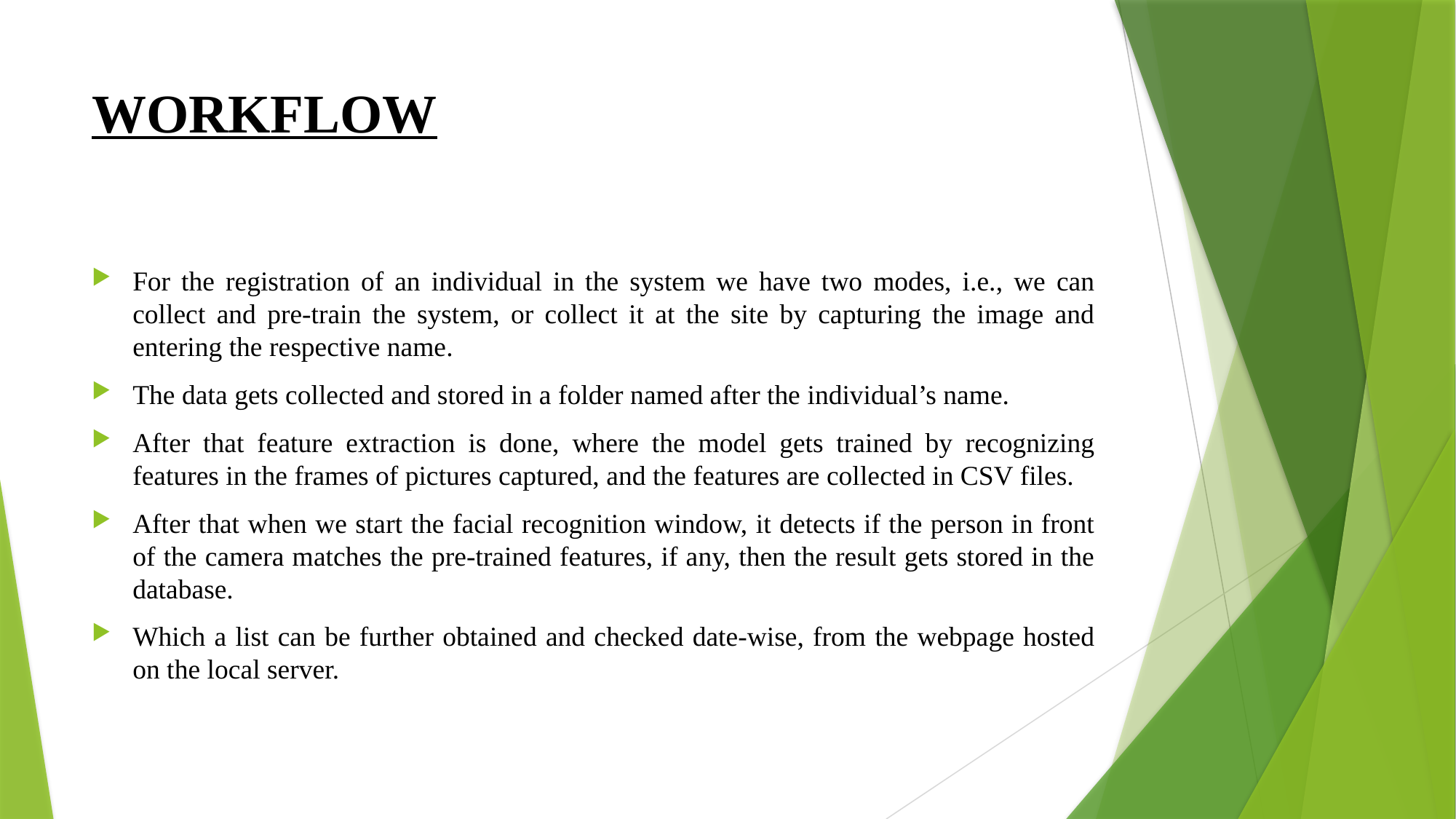

# WORKFLOW
For the registration of an individual in the system we have two modes, i.e., we can collect and pre-train the system, or collect it at the site by capturing the image and entering the respective name.
The data gets collected and stored in a folder named after the individual’s name.
After that feature extraction is done, where the model gets trained by recognizing features in the frames of pictures captured, and the features are collected in CSV files.
After that when we start the facial recognition window, it detects if the person in front of the camera matches the pre-trained features, if any, then the result gets stored in the database.
Which a list can be further obtained and checked date-wise, from the webpage hosted on the local server.